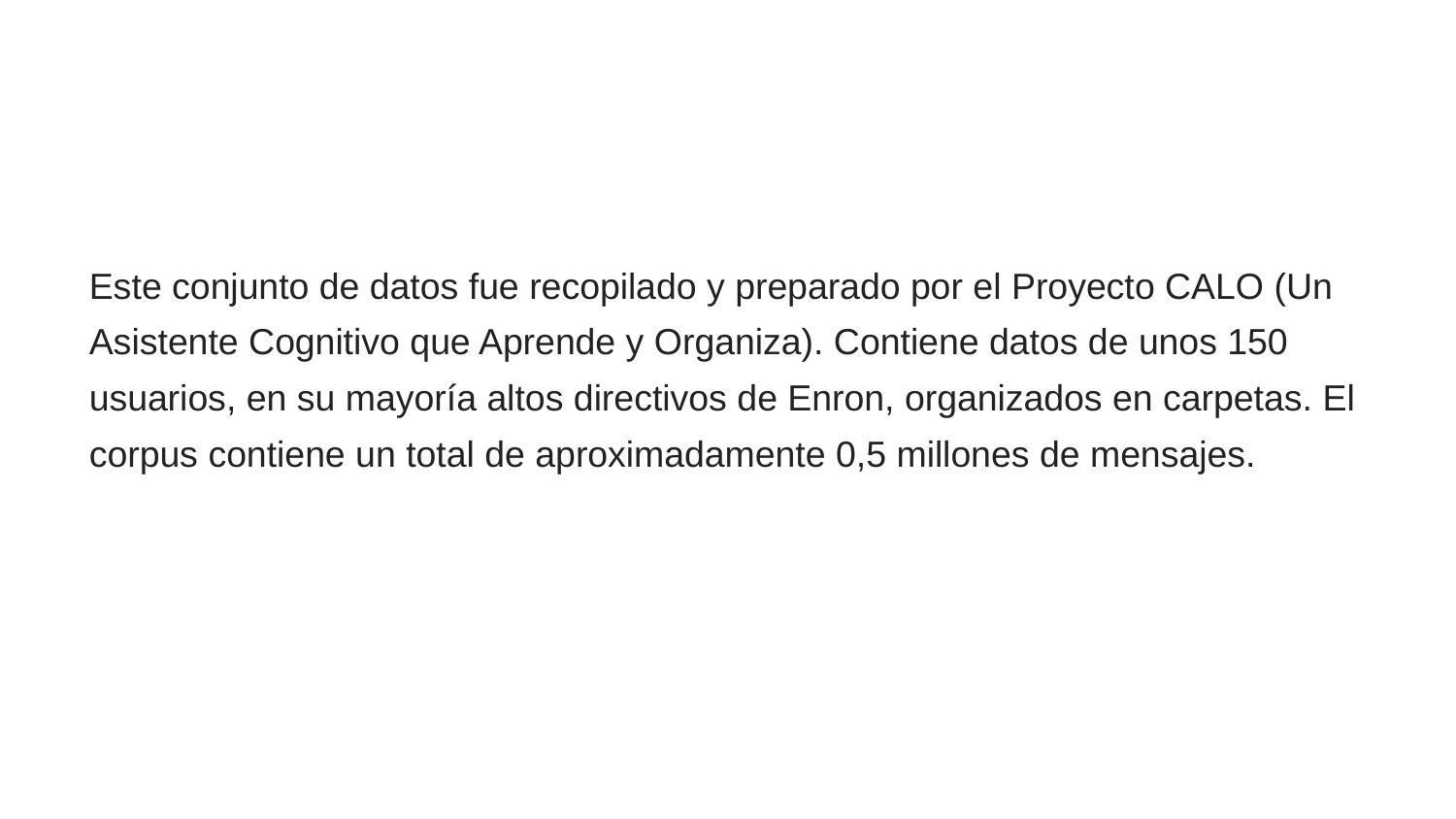

#

Este conjunto de datos fue recopilado y preparado por el Proyecto CALO (Un Asistente Cognitivo que Aprende y Organiza). Contiene datos de unos 150 usuarios, en su mayoría altos directivos de Enron, organizados en carpetas. El corpus contiene un total de aproximadamente 0,5 millones de mensajes.